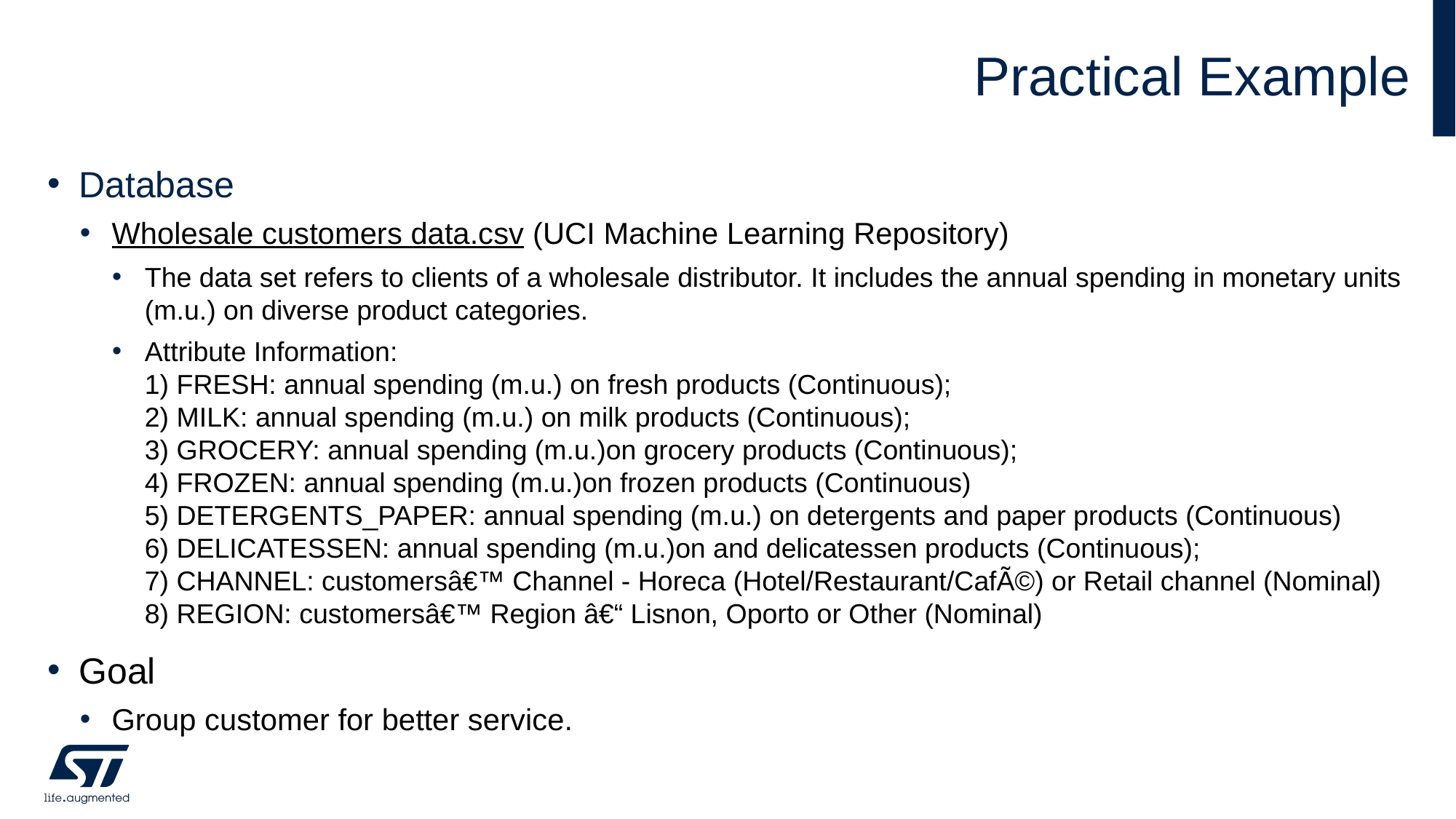

# Practical Example
Database
Wholesale customers data.csv (UCI Machine Learning Repository)
The data set refers to clients of a wholesale distributor. It includes the annual spending in monetary units (m.u.) on diverse product categories.
Attribute Information:
1) FRESH: annual spending (m.u.) on fresh products (Continuous);
2) MILK: annual spending (m.u.) on milk products (Continuous);
3) GROCERY: annual spending (m.u.)on grocery products (Continuous);
4) FROZEN: annual spending (m.u.)on frozen products (Continuous)
5) DETERGENTS_PAPER: annual spending (m.u.) on detergents and paper products (Continuous)
6) DELICATESSEN: annual spending (m.u.)on and delicatessen products (Continuous);
7) CHANNEL: customersâ€™ Channel - Horeca (Hotel/Restaurant/CafÃ©) or Retail channel (Nominal)
8) REGION: customersâ€™ Region â€“ Lisnon, Oporto or Other (Nominal)
Goal
Group customer for better service.